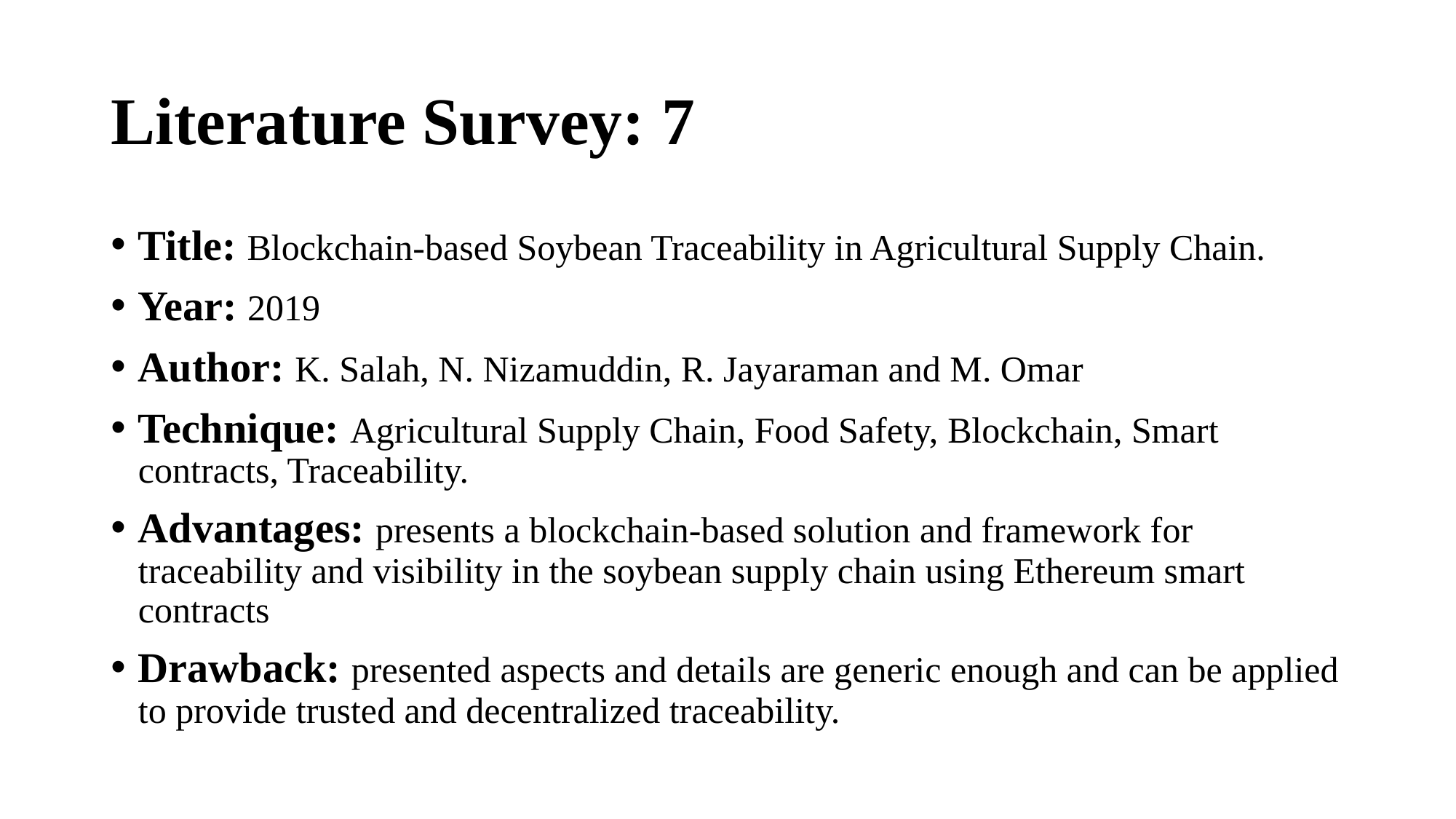

# Literature Survey: 7
Title: Blockchain-based Soybean Traceability in Agricultural Supply Chain.
Year: 2019
Author: K. Salah, N. Nizamuddin, R. Jayaraman and M. Omar
Technique: Agricultural Supply Chain, Food Safety, Blockchain, Smart contracts, Traceability.
Advantages: presents a blockchain-based solution and framework for traceability and visibility in the soybean supply chain using Ethereum smart contracts
Drawback: presented aspects and details are generic enough and can be applied to provide trusted and decentralized traceability.